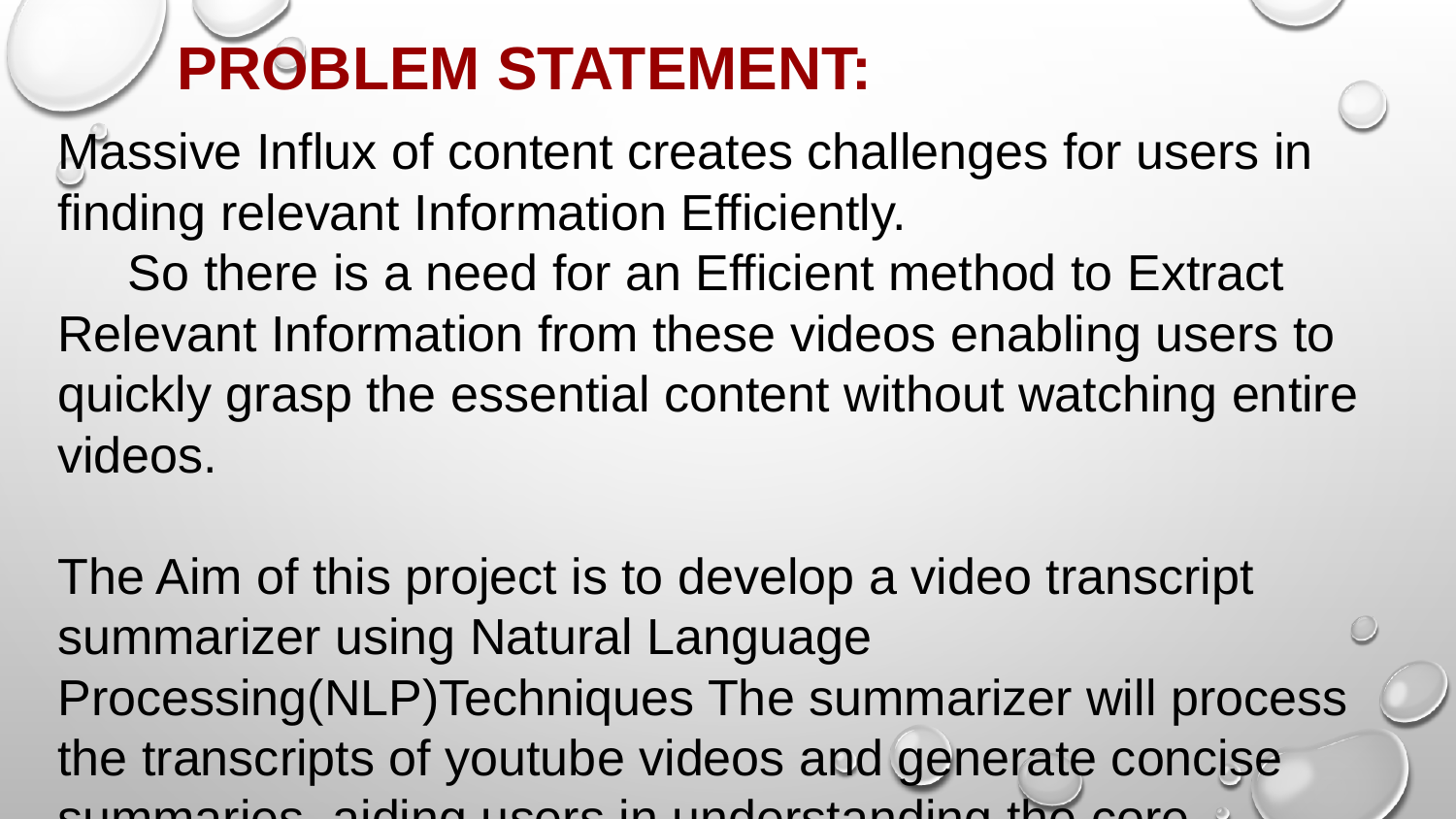

PROBLEM STATEMENT:
Massive Influx of content creates challenges for users in finding relevant Information Efficiently.
     So there is a need for an Efficient method to Extract Relevant Information from these videos enabling users to quickly grasp the essential content without watching entire videos.

The Aim of this project is to develop a video transcript summarizer using Natural Language Processing(NLP)Techniques The summarizer will process the transcripts of youtube videos and generate concise summaries ,aiding users in understanding the core information rapidly.